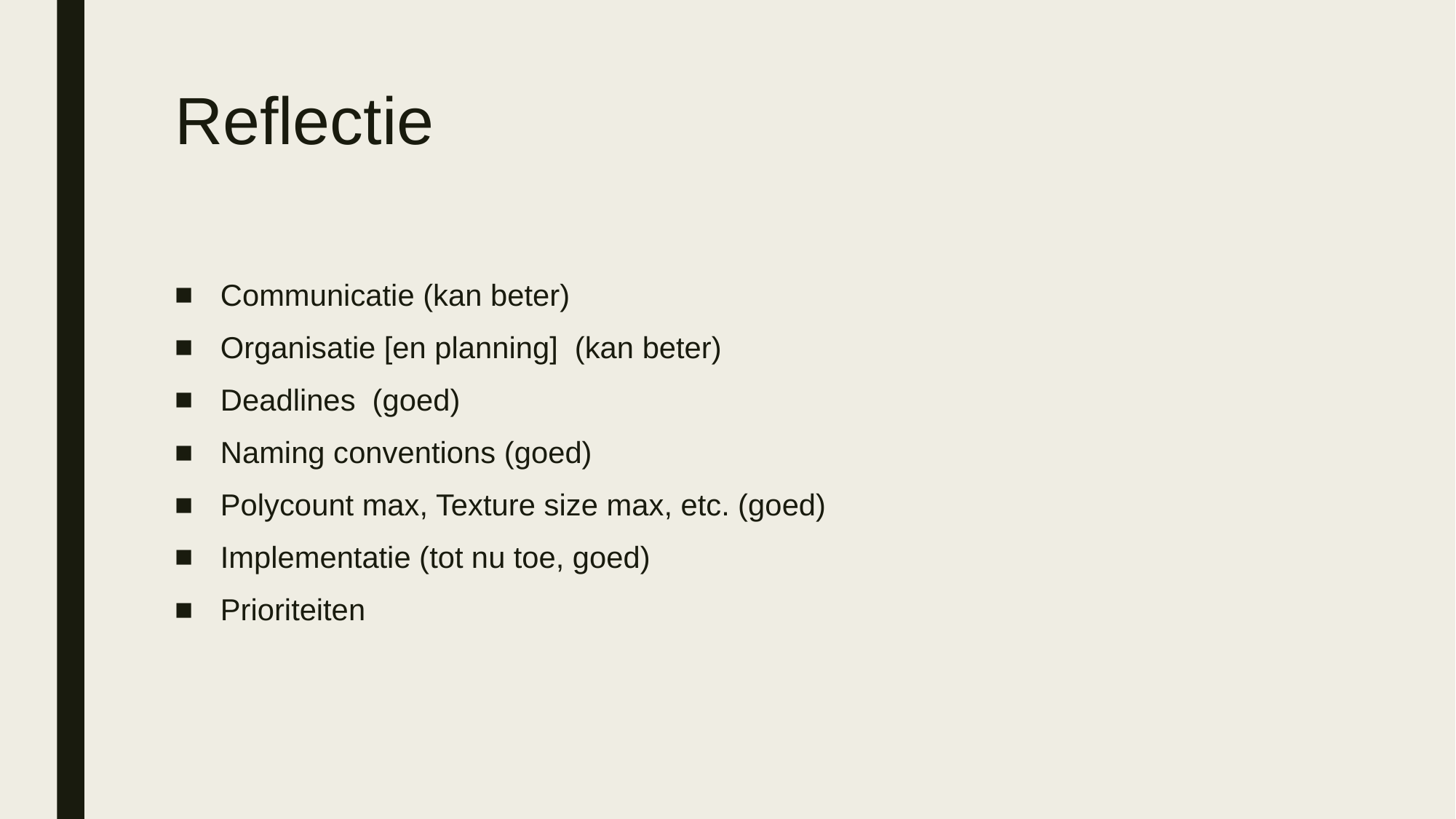

# Reflectie
Communicatie (kan beter)
Organisatie [en planning]  (kan beter)
Deadlines  (goed)
Naming conventions (goed)
Polycount max, Texture size max, etc. (goed)
Implementatie (tot nu toe, goed)
Prioriteiten